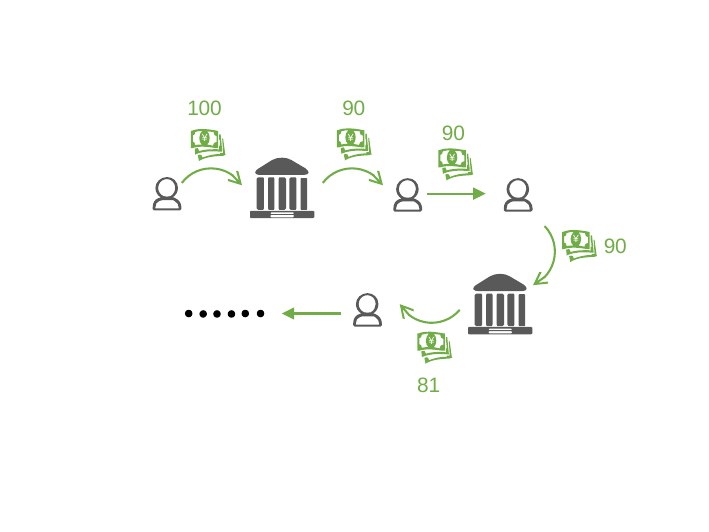

100
90
90

¥

¥

¥

90

¥

¥
81